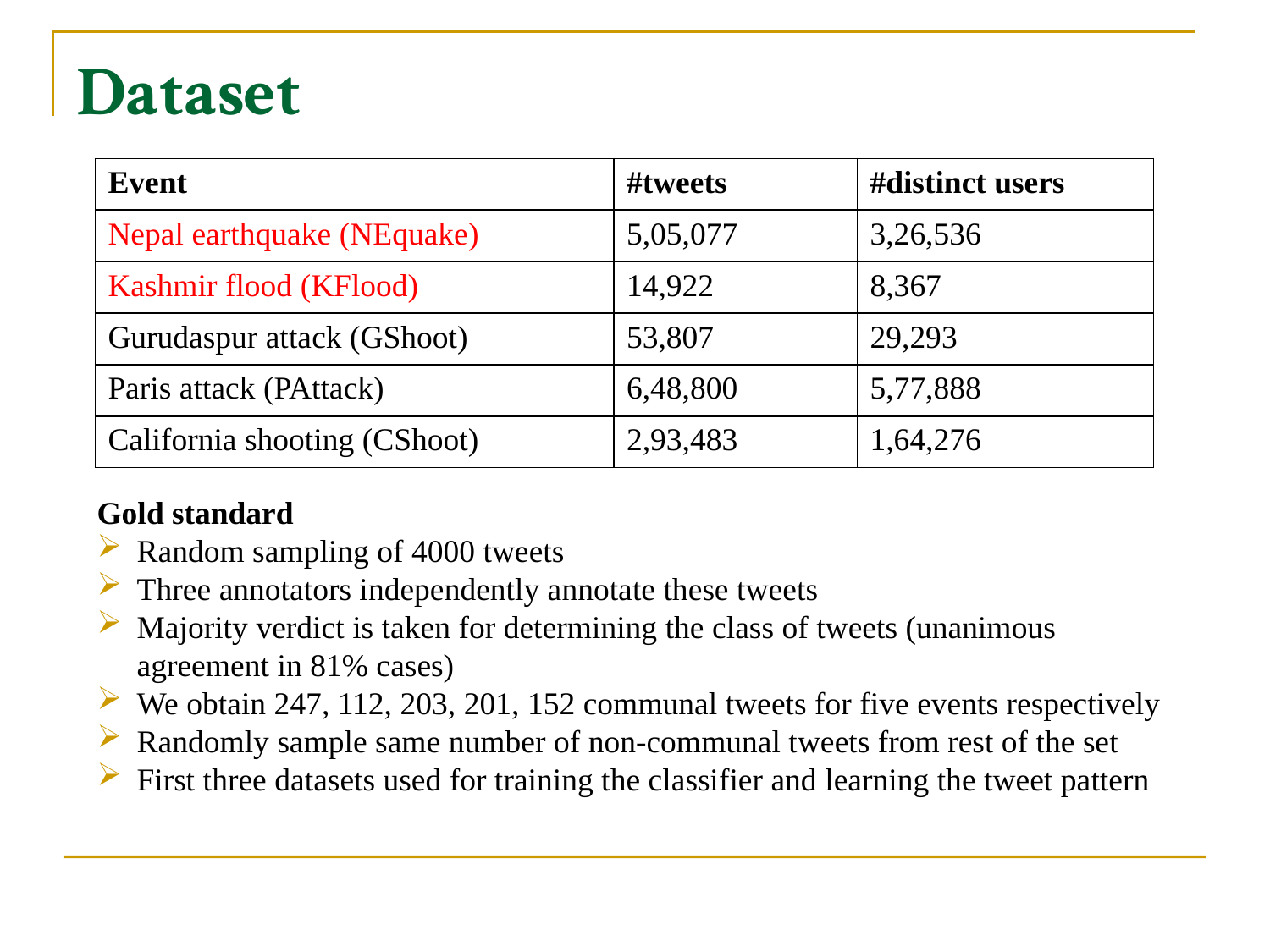

# Dataset

| Event | #tweets | #distinct users |
| --- | --- | --- |
| Nepal earthquake (NEquake) | 5,05,077 | 3,26,536 |
| Kashmir flood (KFlood) | 14,922 | 8,367 |
| Gurudaspur attack (GShoot) | 53,807 | 29,293 |
| Paris attack (PAttack) | 6,48,800 | 5,77,888 |
| California shooting (CShoot) | 2,93,483 | 1,64,276 |
Gold standard
Random sampling of 4000 tweets
Three annotators independently annotate these tweets
Majority verdict is taken for determining the class of tweets (unanimous agreement in 81% cases)
We obtain 247, 112, 203, 201, 152 communal tweets for five events respectively
Randomly sample same number of non-communal tweets from rest of the set
First three datasets used for training the classifier and learning the tweet pattern